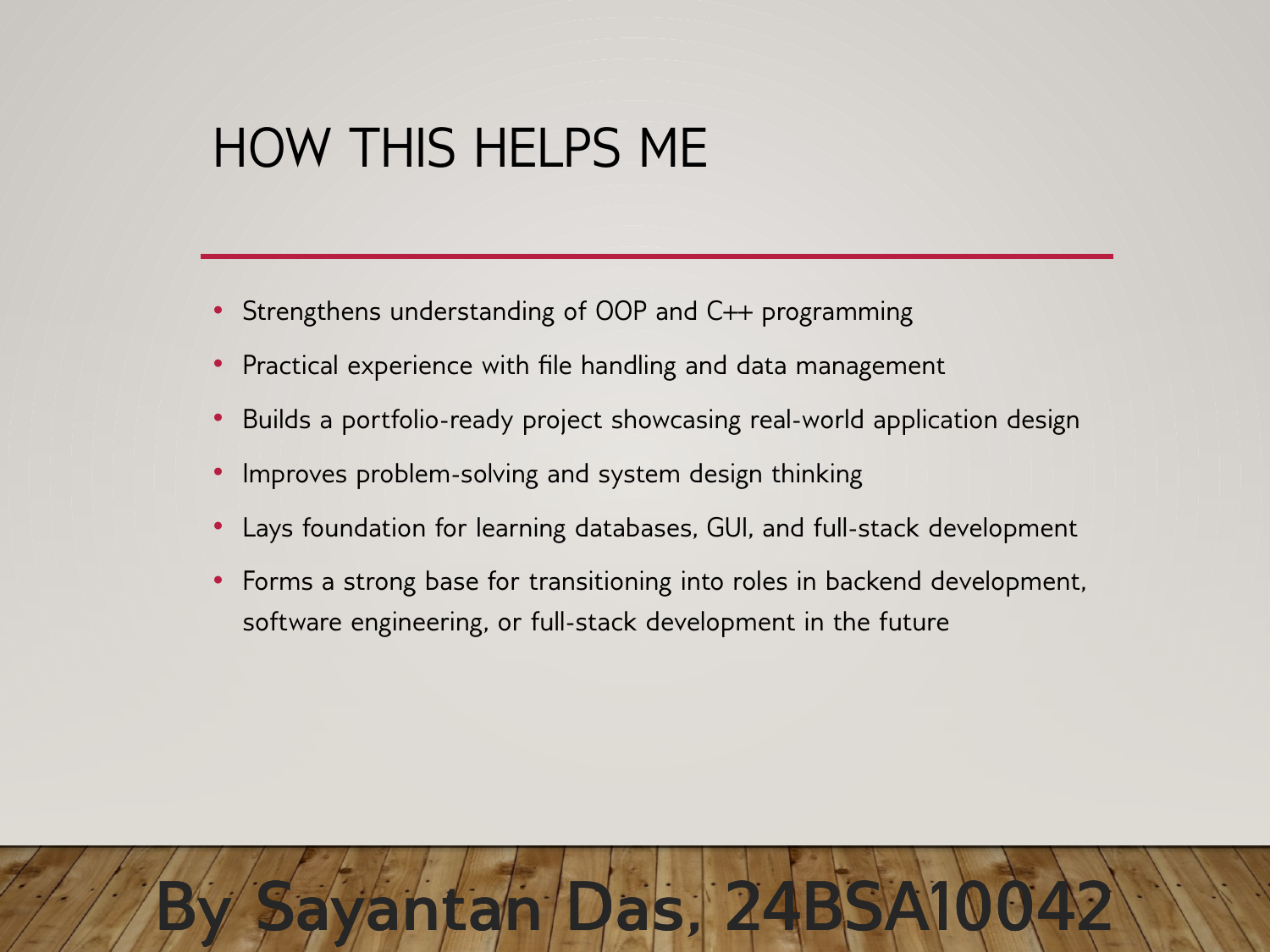

# How This Helps Me
Strengthens understanding of OOP and C++ programming
Practical experience with file handling and data management
Builds a portfolio-ready project showcasing real-world application design
Improves problem-solving and system design thinking
Lays foundation for learning databases, GUI, and full-stack development
Forms a strong base for transitioning into roles in backend development, software engineering, or full-stack development in the future